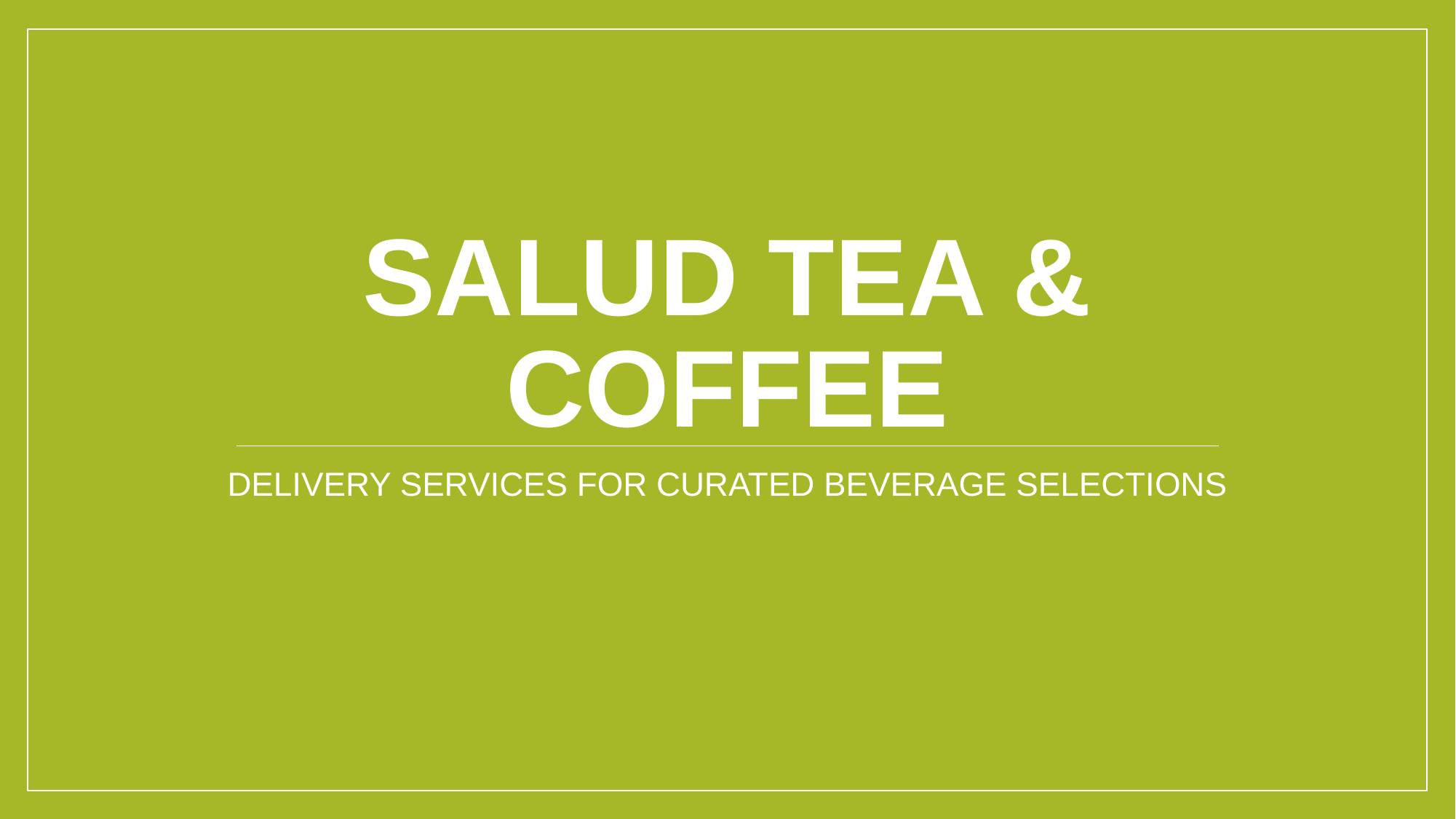

# SALUD TEA & COFFEE
DELIVERY SERVICES FOR CURATED BEVERAGE SELECTIONS